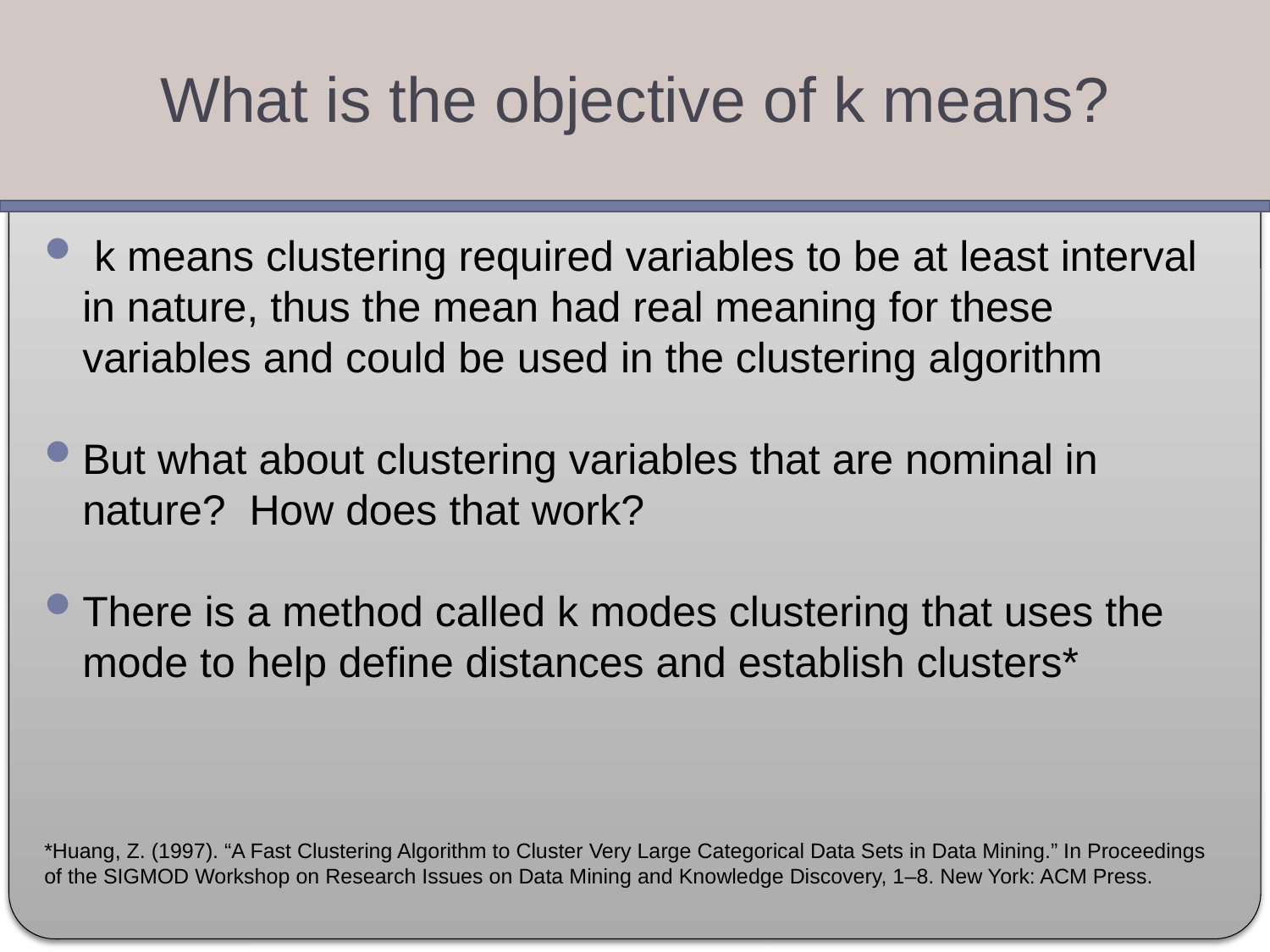

What is the objective of k means?

 k means clustering required variables to be at least interval in nature, thus the mean had real meaning for these variables and could be used in the clustering algorithm

But what about clustering variables that are nominal in nature?  How does that work?

There is a method called k modes clustering that uses the mode to help define distances and establish clusters*

*Huang, Z. (1997). “A Fast Clustering Algorithm to Cluster Very Large Categorical Data Sets in Data Mining.” In Proceedings of the SIGMOD Workshop on Research Issues on Data Mining and Knowledge Discovery, 1–8. New York: ACM Press.